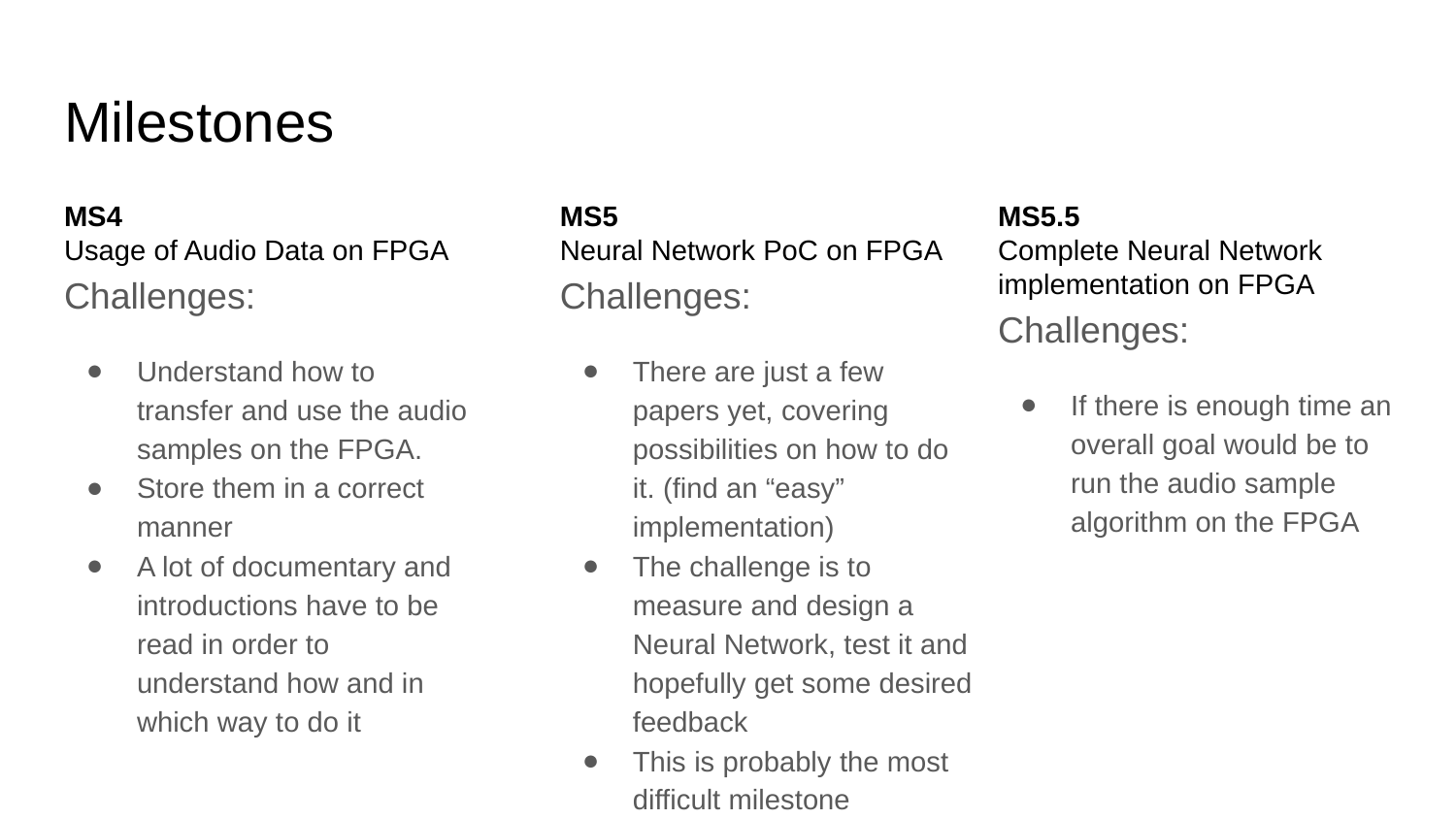

# Milestones
MS4
Usage of Audio Data on FPGA
Challenges:
Understand how to transfer and use the audio samples on the FPGA.
Store them in a correct manner
A lot of documentary and introductions have to be read in order to understand how and in which way to do it
MS5
Neural Network PoC on FPGA
Challenges:
There are just a few papers yet, covering possibilities on how to do it. (find an “easy” implementation)
The challenge is to measure and design a Neural Network, test it and hopefully get some desired feedback
This is probably the most difficult milestone
MS5.5
Complete Neural Network implementation on FPGA
Challenges:
If there is enough time an overall goal would be to run the audio sample algorithm on the FPGA